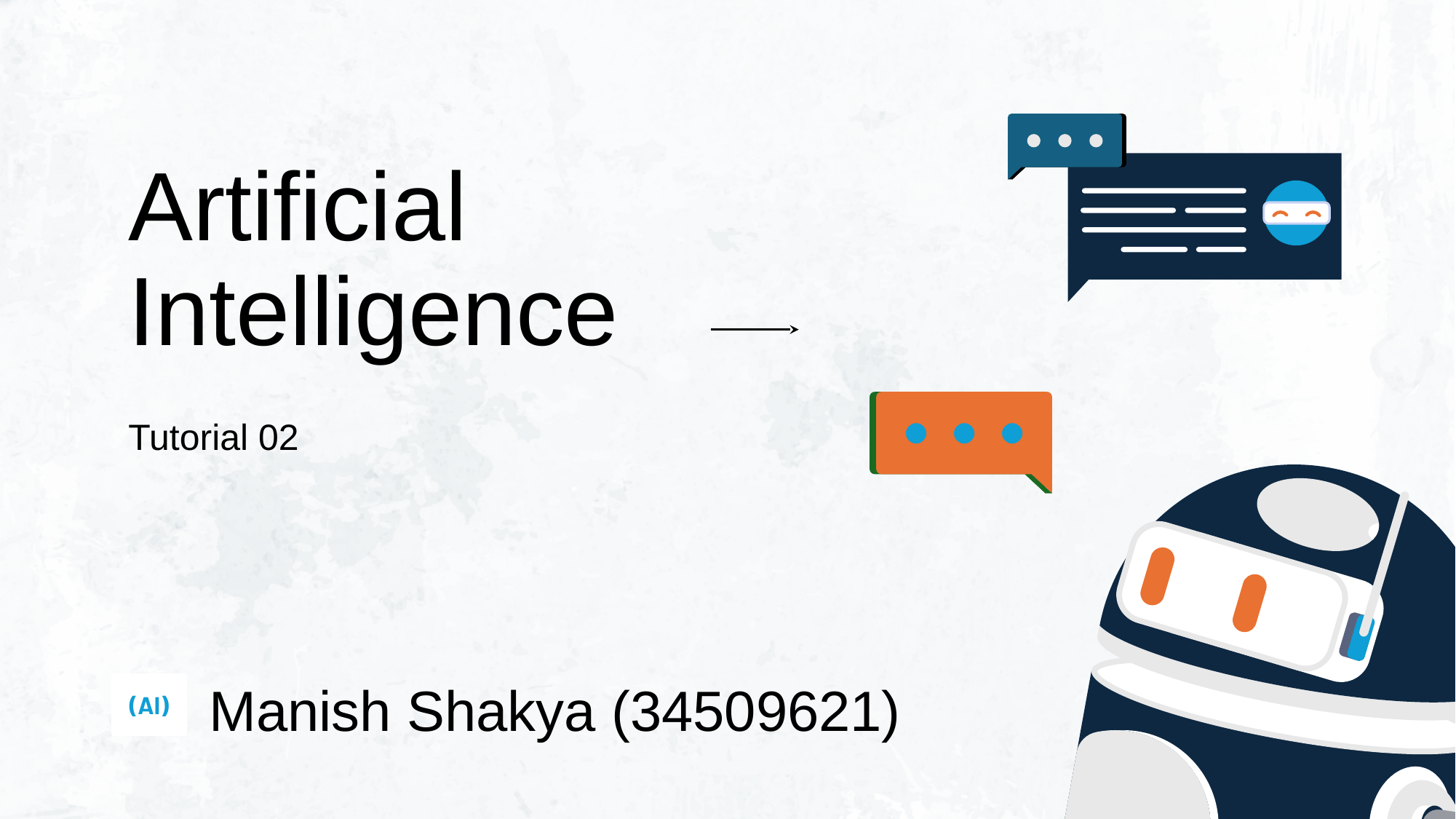

# Artificial Intelligence

Tutorial 02

Manish Shakya (34509621)
(AI)